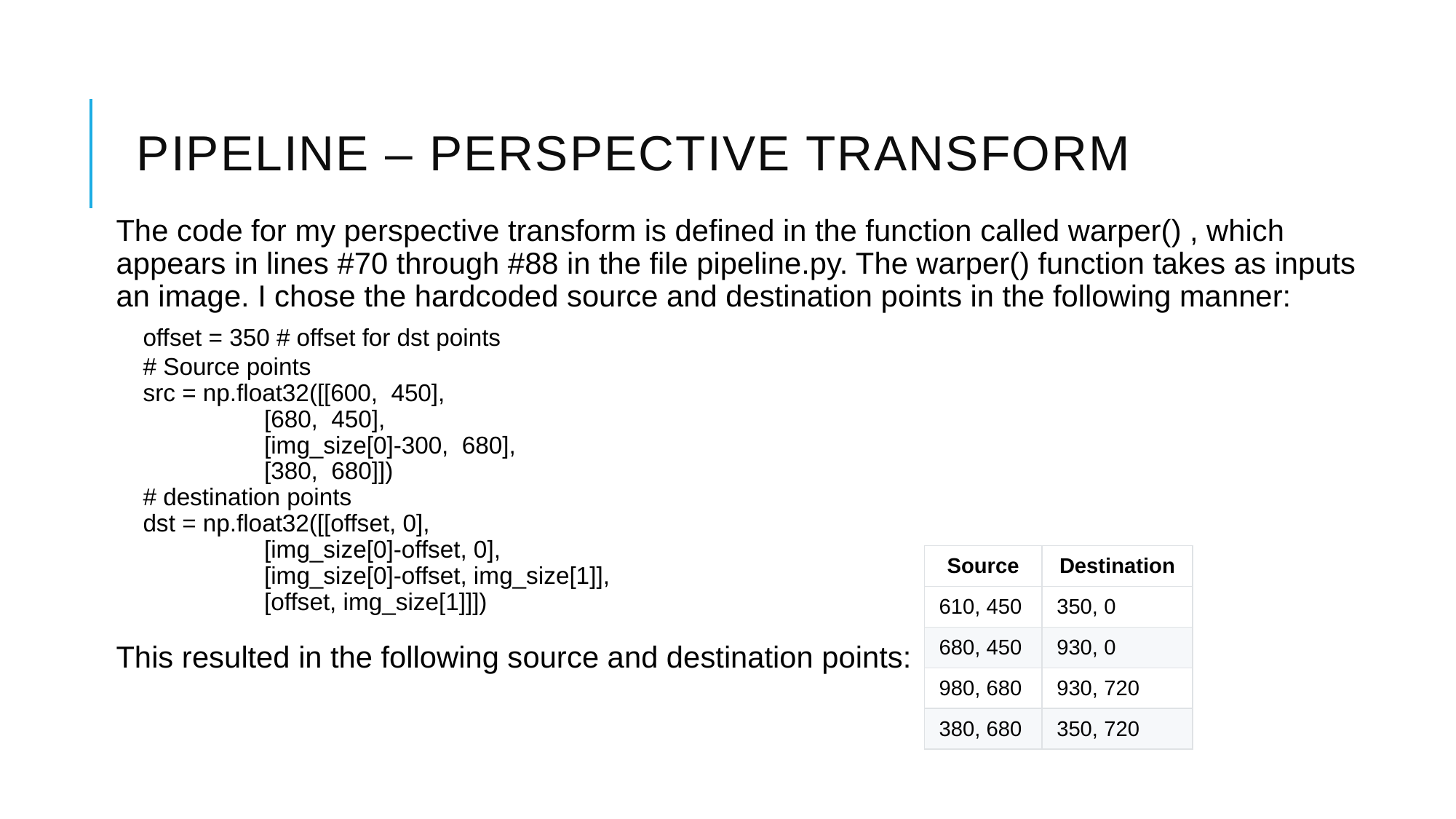

# PIPELINE – PERSPECTIVE TRANSFORM
The code for my perspective transform is defined in the function called warper() , which appears in lines #70 through #88 in the file pipeline.py. The warper() function takes as inputs an image. I chose the hardcoded source and destination points in the following manner:
    offset = 350 # offset for dst points
    # Source points
    src = np.float32([[600,  450],
                      [680,  450],
                      [img_size[0]-300,  680],
                      [380,  680]])
    # destination points
    dst = np.float32([[offset, 0],
                      [img_size[0]-offset, 0],
                      [img_size[0]-offset, img_size[1]],
                      [offset, img_size[1]]])

This resulted in the following source and destination points:
| Source | Destination |
| --- | --- |
| 610, 450 | 350, 0 |
| 680, 450 | 930, 0 |
| 980, 680 | 930, 720 |
| 380, 680 | 350, 720 |